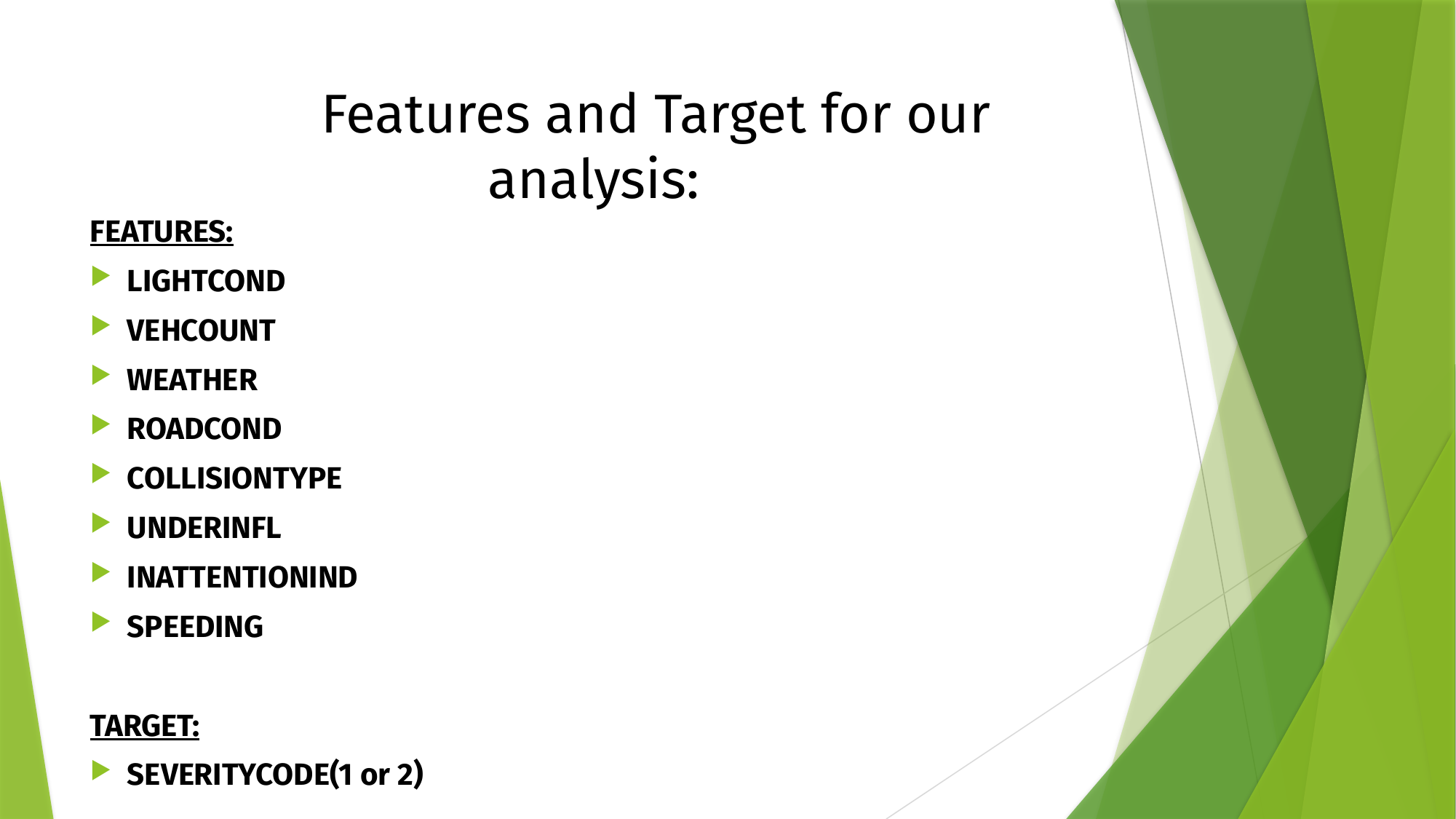

# Features and Target for our 	analysis:
FEATURES:
LIGHTCOND
VEHCOUNT
WEATHER
ROADCOND
COLLISIONTYPE
UNDERINFL
INATTENTIONIND
SPEEDING

TARGET:
SEVERITYCODE(1 or 2)